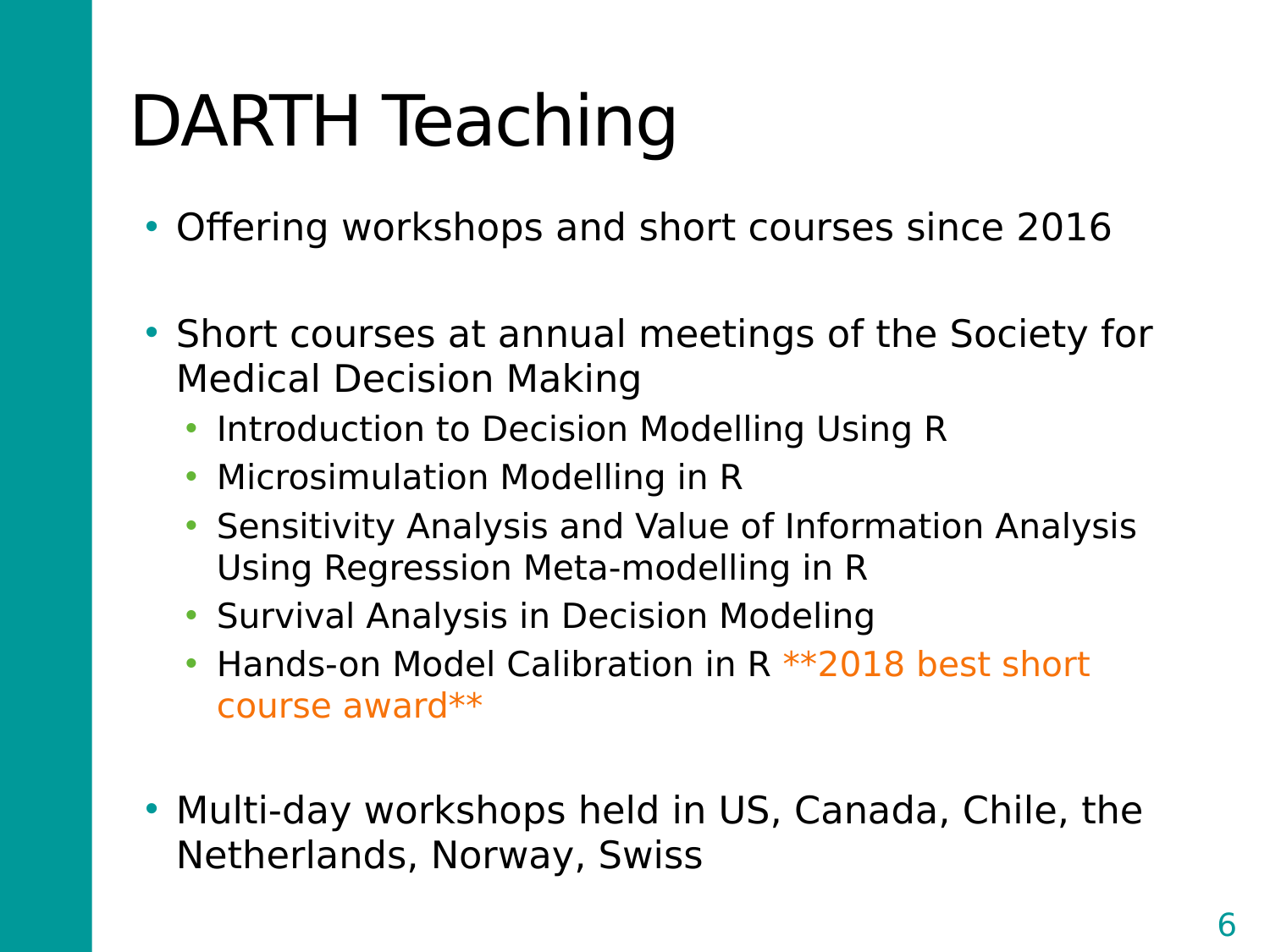

# DARTH Teaching
Offering workshops and short courses since 2016

Short courses at annual meetings of the Society for Medical Decision Making
Introduction to Decision Modelling Using R
Microsimulation Modelling in R
Sensitivity Analysis and Value of Information Analysis Using Regression Meta-modelling in R
Survival Analysis in Decision Modeling
Hands-on Model Calibration in R **2018 best short course award**

Multi-day workshops held in US, Canada, Chile, the Netherlands, Norway, Swiss

6